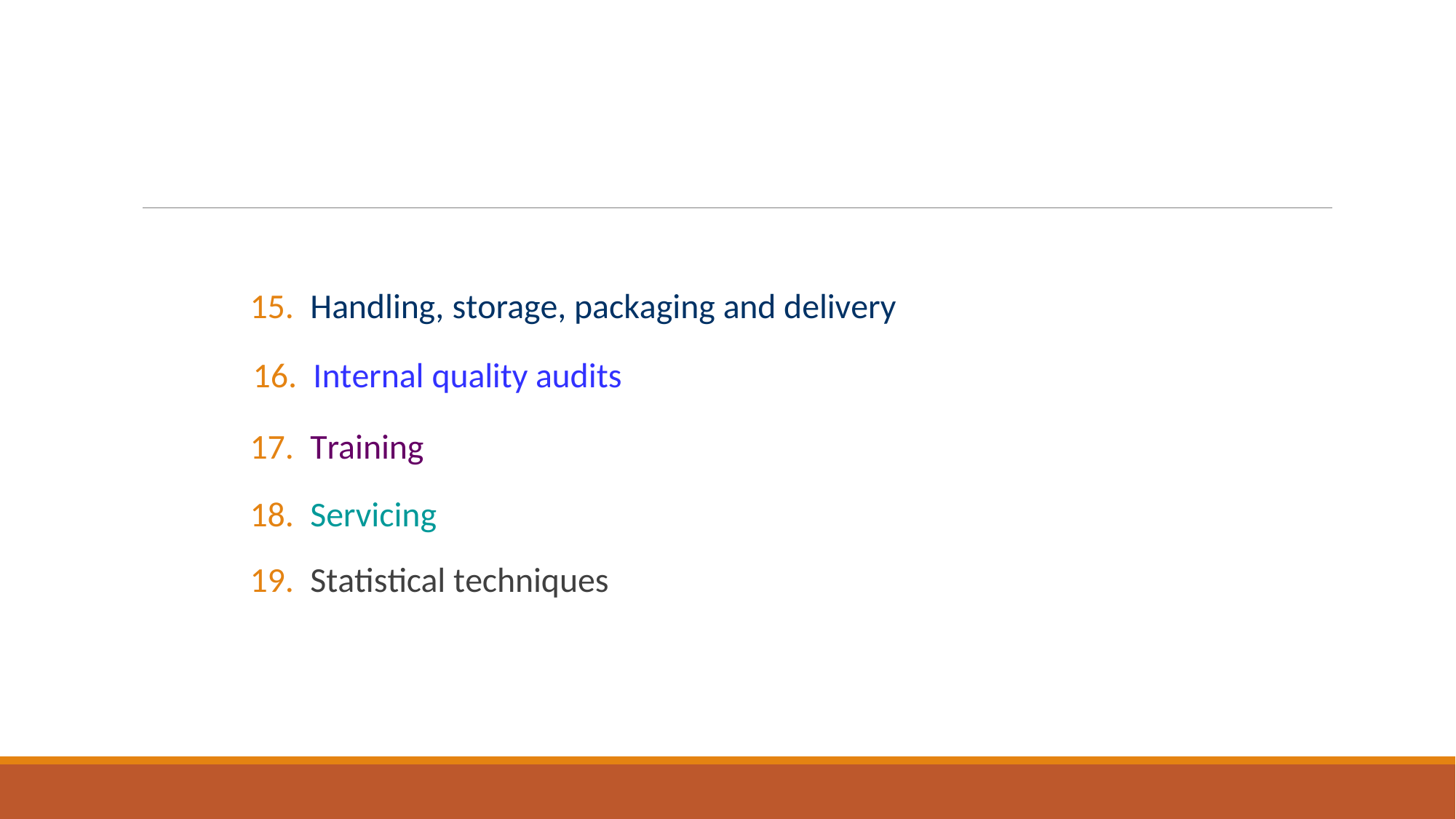

Handling, storage, packaging and delivery
Internal quality audits
Training
Servicing
Statistical techniques